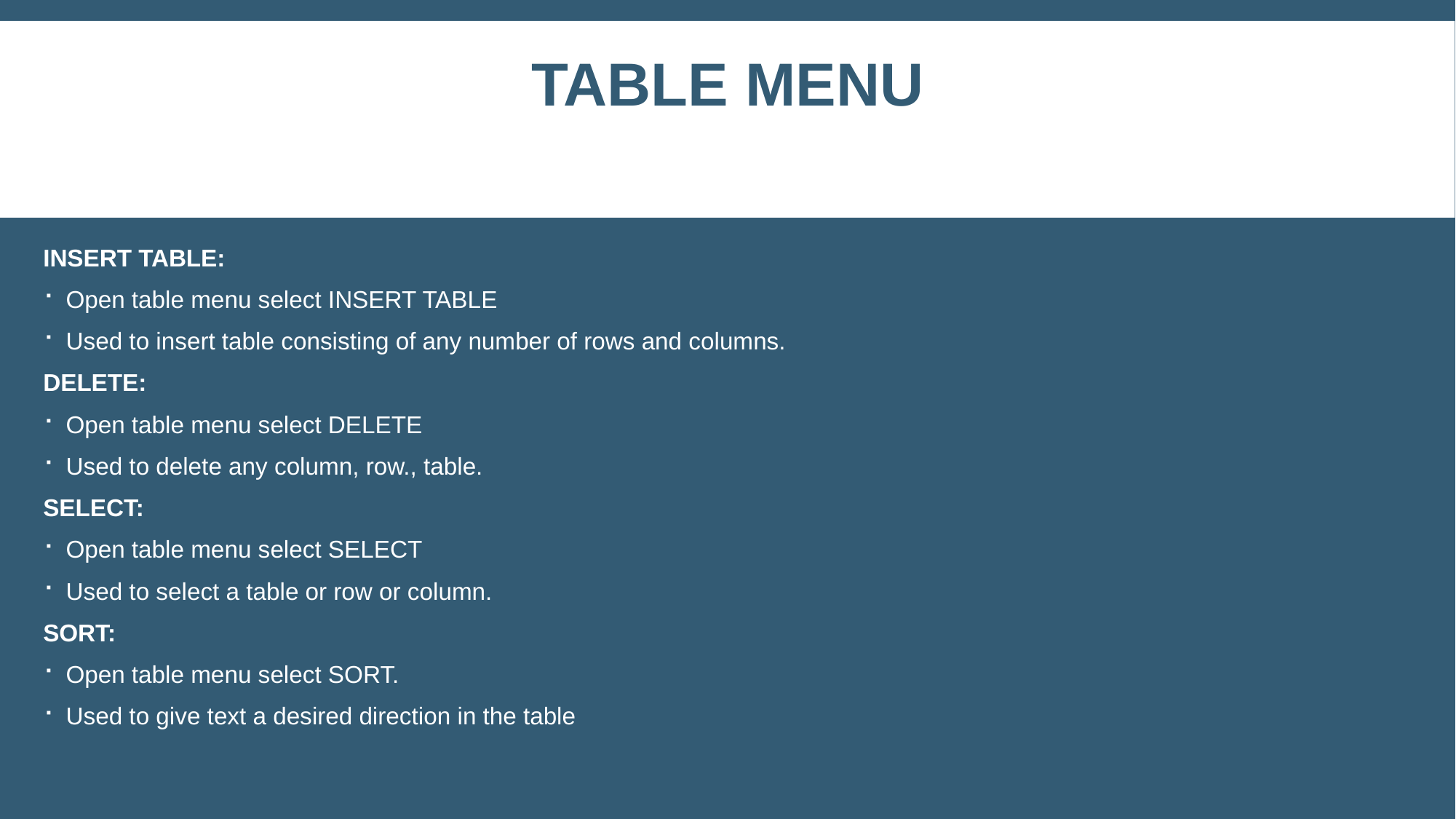

# TABLE MENU
INSERT TABLE:
Open table menu select INSERT TABLE
Used to insert table consisting of any number of rows and columns.
DELETE:
Open table menu select DELETE
Used to delete any column, row., table.
SELECT:
Open table menu select SELECT
Used to select a table or row or column.
SORT:
Open table menu select SORT.
Used to give text a desired direction in the table